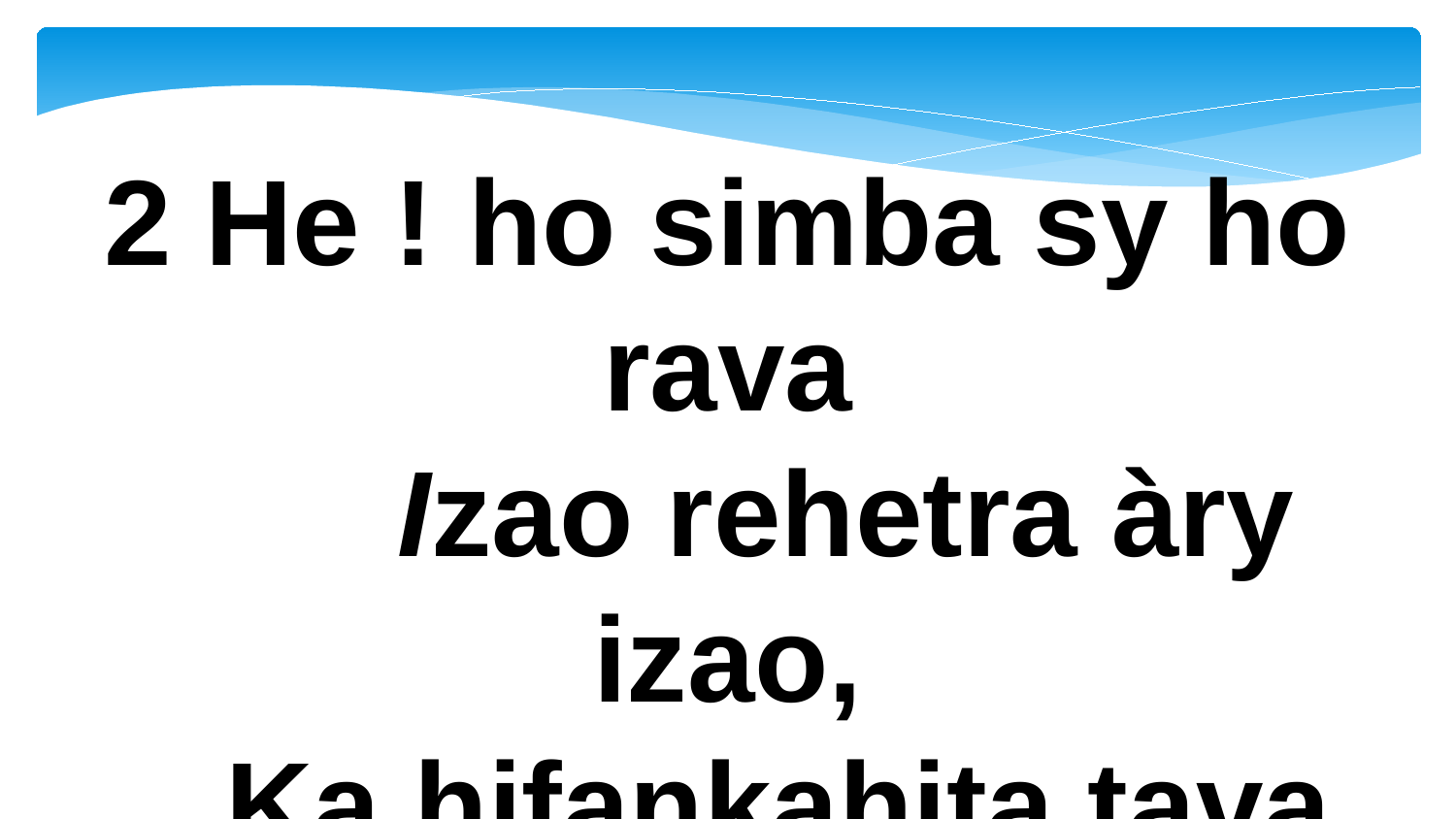

2 He ! ho simba sy ho rava
       Izao rehetra àry izao,
   Ka hifankahita tava
   Ny natao sy ny Mpanao,